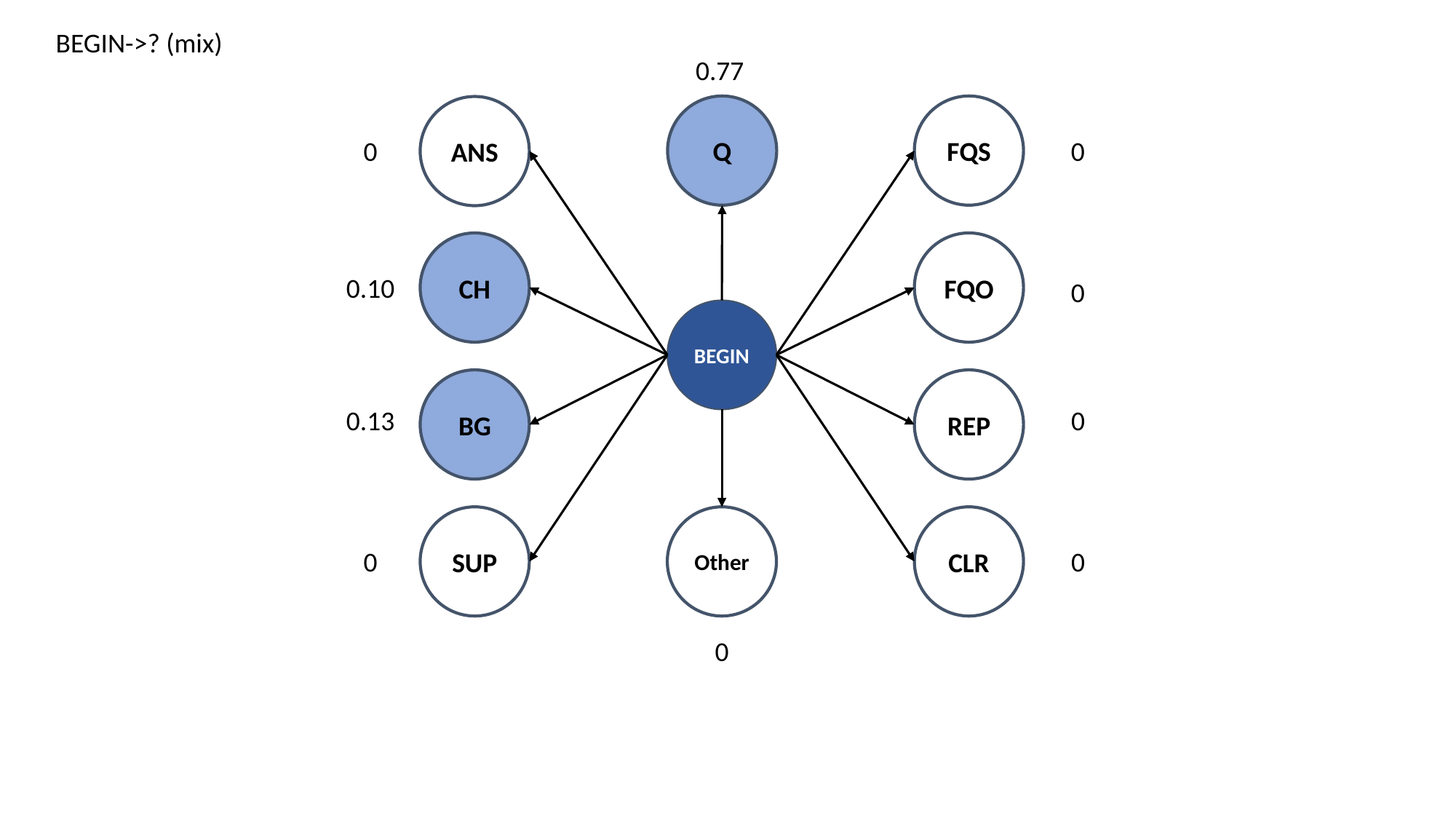

BEGIN->? (mix)
0.77
Q
FQS
ANS
0
0
CH
FQO
0.10
0
BEGIN
BG
REP
0.13
0
SUP
Other
CLR
0
0
0